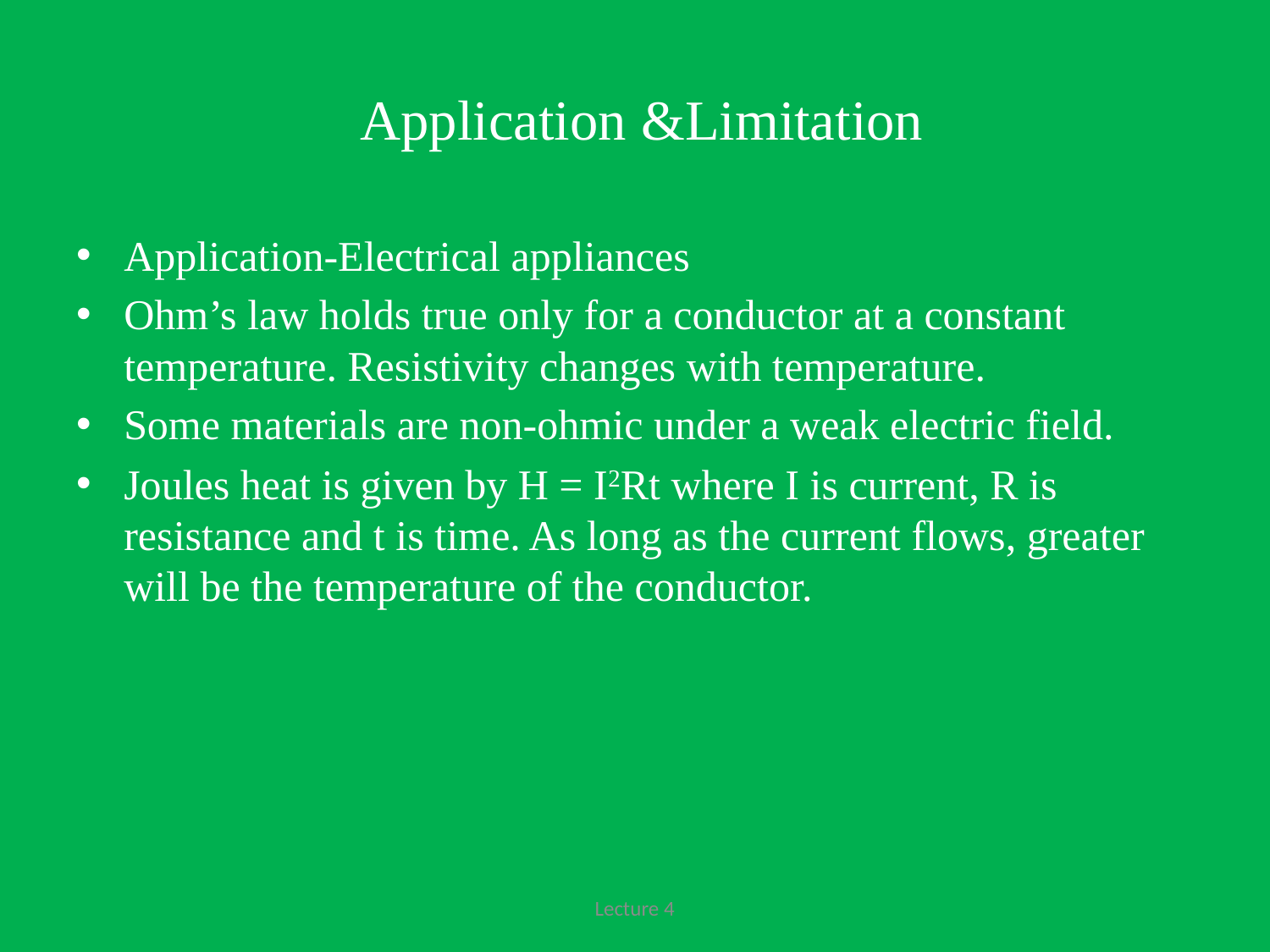

# Application &Limitation
Application-Electrical appliances
Ohm’s law holds true only for a conductor at a constant temperature. Resistivity changes with temperature.
Some materials are non-ohmic under a weak electric field.
Joules heat is given by H = I2Rt where I is current, R is resistance and t is time. As long as the current flows, greater will be the temperature of the conductor.

Lecture 4
20